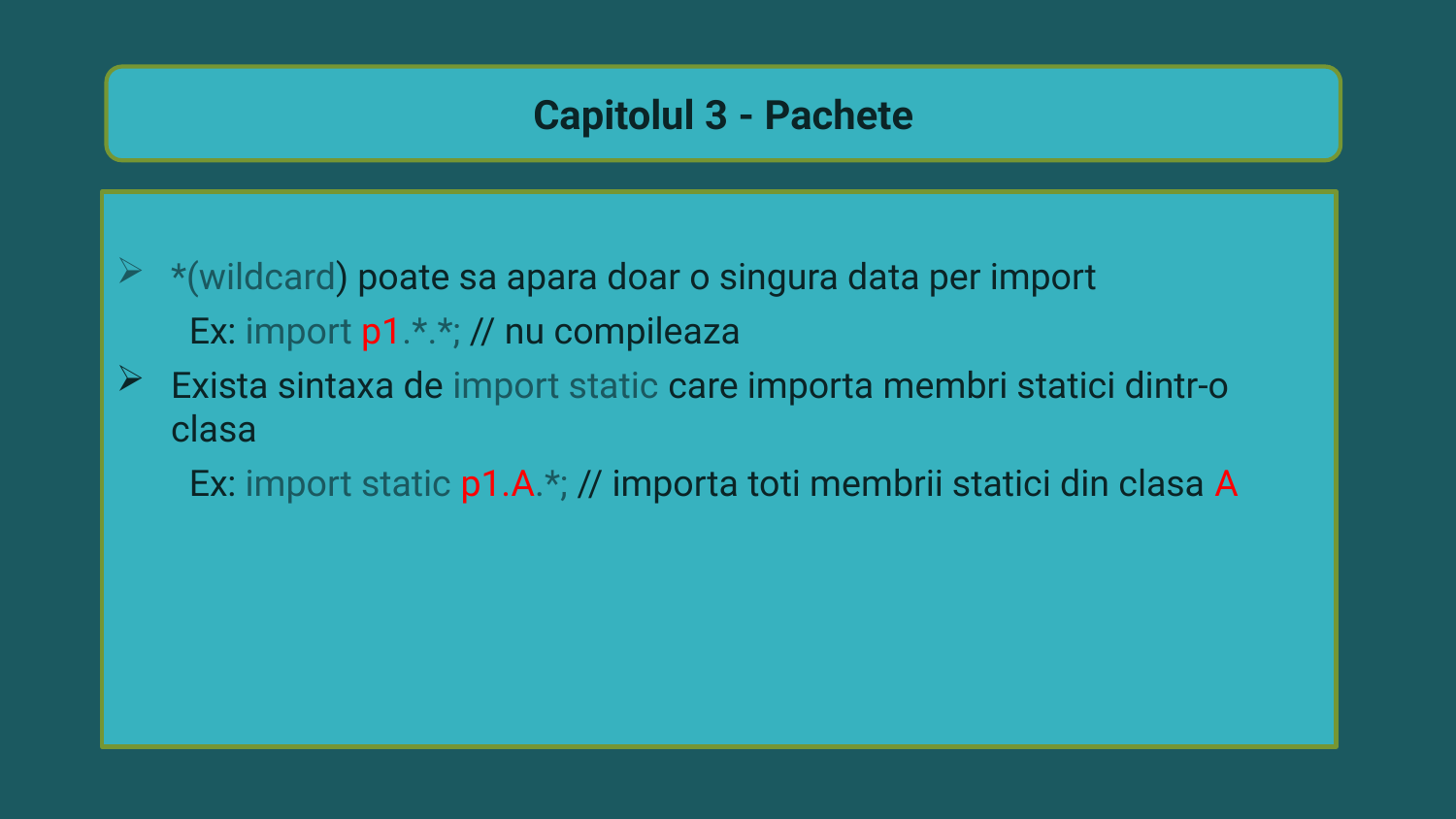

Capitolul 3 - Pachete

*(wildcard) poate sa apara doar o singura data per import
Ex: import p1.*.*; // nu compileaza
Exista sintaxa de import static care importa membri statici dintr-o clasa
Ex: import static p1.A.*; // importa toti membrii statici din clasa A